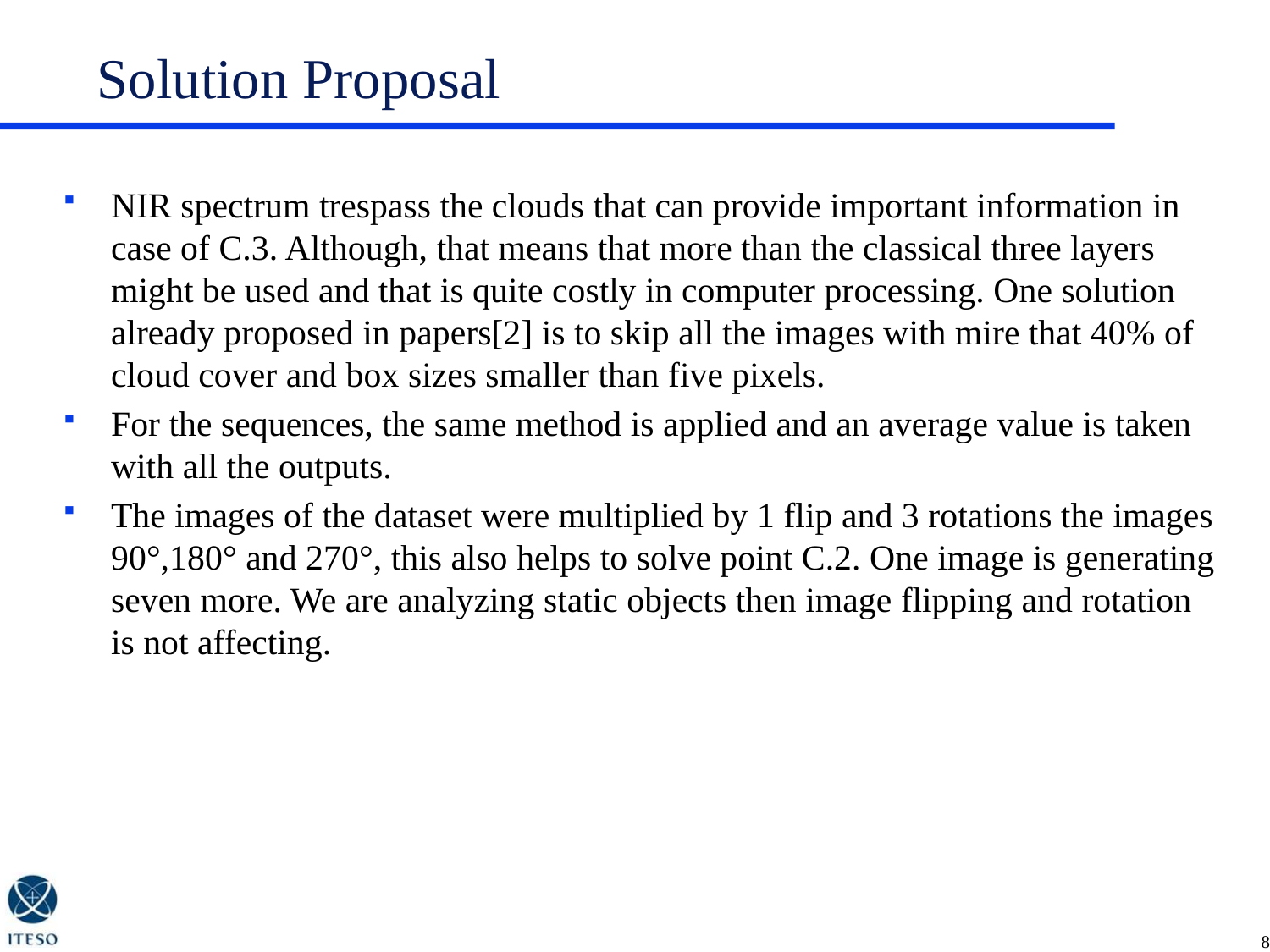

# Solution Proposal
NIR spectrum trespass the clouds that can provide important information in case of C.3. Although, that means that more than the classical three layers might be used and that is quite costly in computer processing. One solution already proposed in papers[2] is to skip all the images with mire that 40% of cloud cover and box sizes smaller than five pixels.
For the sequences, the same method is applied and an average value is taken with all the outputs.
The images of the dataset were multiplied by 1 flip and 3 rotations the images 90°,180° and 270°, this also helps to solve point C.2. One image is generating seven more. We are analyzing static objects then image flipping and rotation is not affecting.